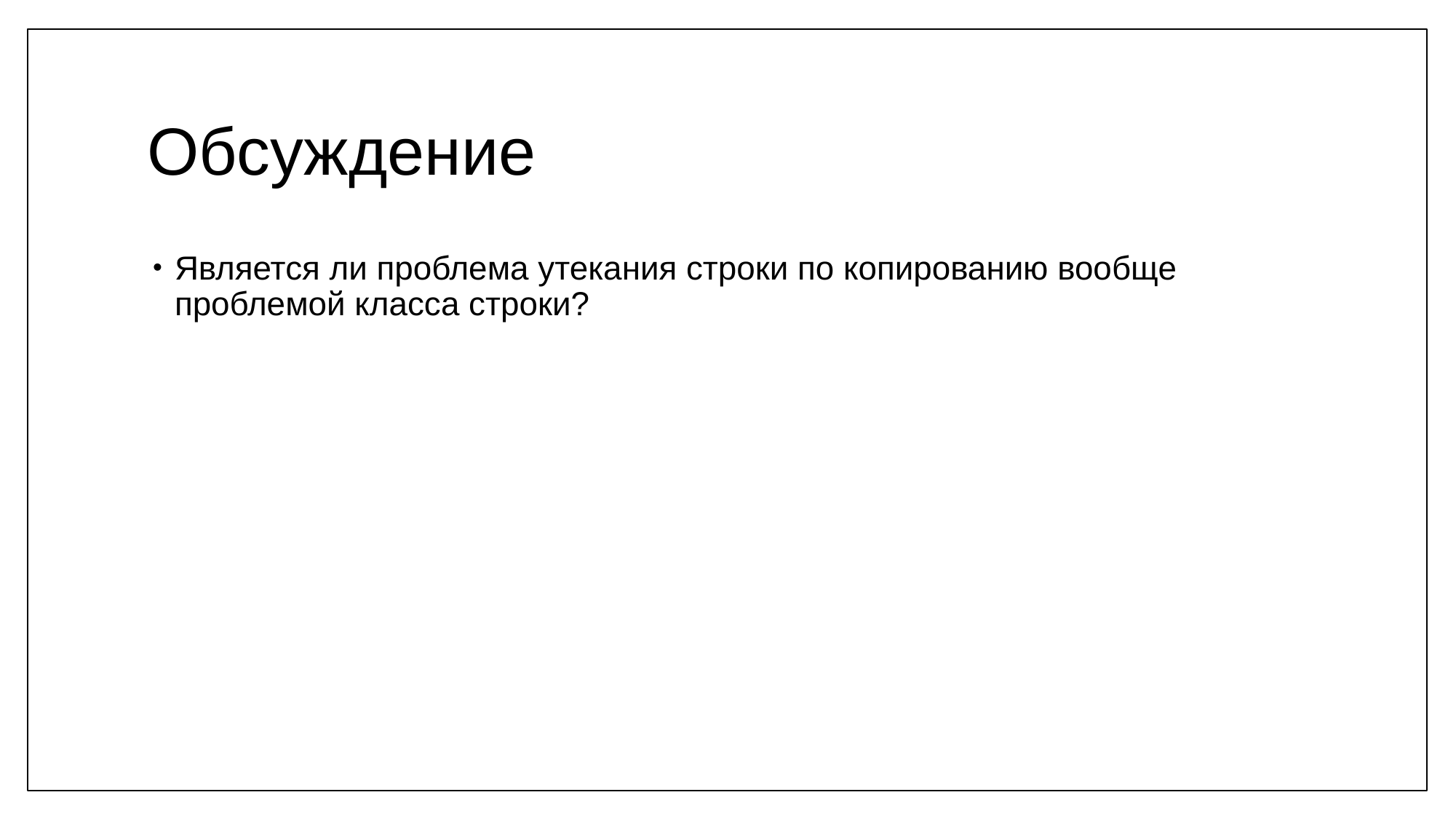

# Обсуждение
Является ли проблема утекания строки по копированию вообще проблемой класса строки?